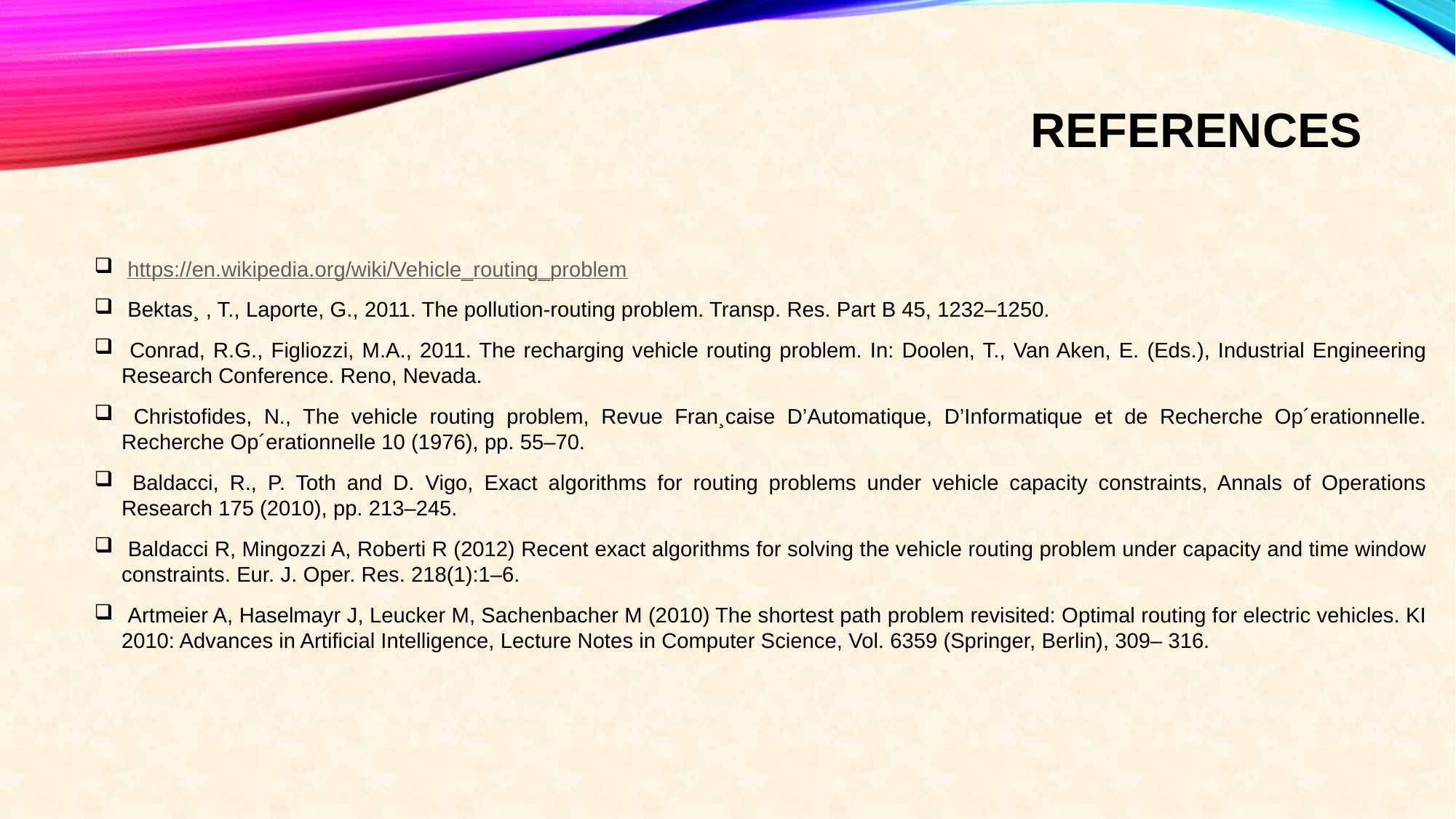

# references
 https://en.wikipedia.org/wiki/Vehicle_routing_problem
 Bektas¸ , T., Laporte, G., 2011. The pollution-routing problem. Transp. Res. Part B 45, 1232–1250.
 Conrad, R.G., Figliozzi, M.A., 2011. The recharging vehicle routing problem. In: Doolen, T., Van Aken, E. (Eds.), Industrial Engineering Research Conference. Reno, Nevada.
 Christofides, N., The vehicle routing problem, Revue Fran¸caise D’Automatique, D’Informatique et de Recherche Op´erationnelle. Recherche Op´erationnelle 10 (1976), pp. 55–70.
 Baldacci, R., P. Toth and D. Vigo, Exact algorithms for routing problems under vehicle capacity constraints, Annals of Operations Research 175 (2010), pp. 213–245.
 Baldacci R, Mingozzi A, Roberti R (2012) Recent exact algorithms for solving the vehicle routing problem under capacity and time window constraints. Eur. J. Oper. Res. 218(1):1–6.
 Artmeier A, Haselmayr J, Leucker M, Sachenbacher M (2010) The shortest path problem revisited: Optimal routing for electric vehicles. KI 2010: Advances in Artificial Intelligence, Lecture Notes in Computer Science, Vol. 6359 (Springer, Berlin), 309– 316.